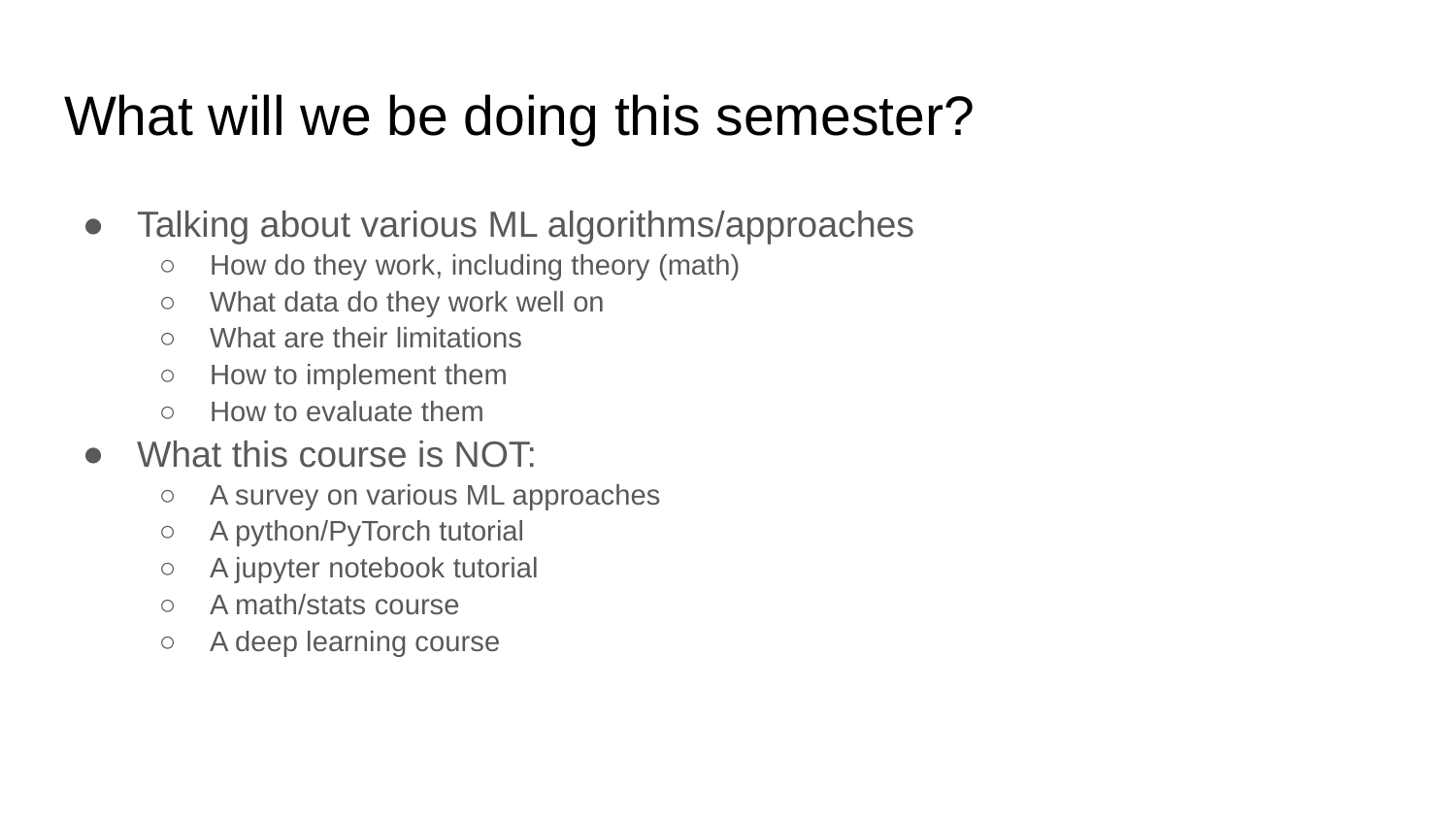

# What will we be doing this semester?
Talking about various ML algorithms/approaches
How do they work, including theory (math)
What data do they work well on
What are their limitations
How to implement them
How to evaluate them
What this course is NOT:
A survey on various ML approaches
A python/PyTorch tutorial
A jupyter notebook tutorial
A math/stats course
A deep learning course